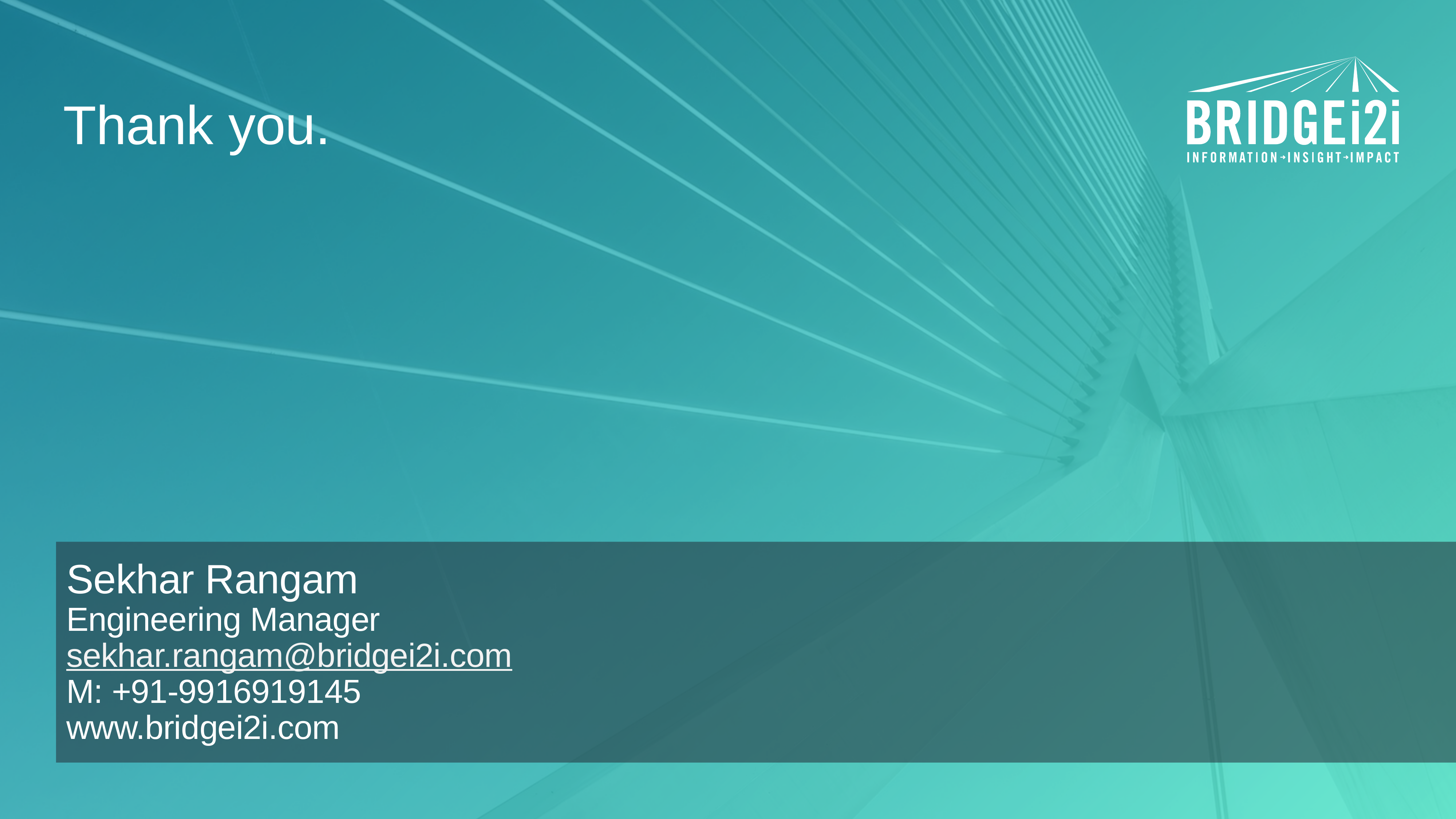

Thank you.
Sekhar Rangam
Engineering Manager
sekhar.rangam@bridgei2i.com
M: +91-9916919145
www.bridgei2i.com